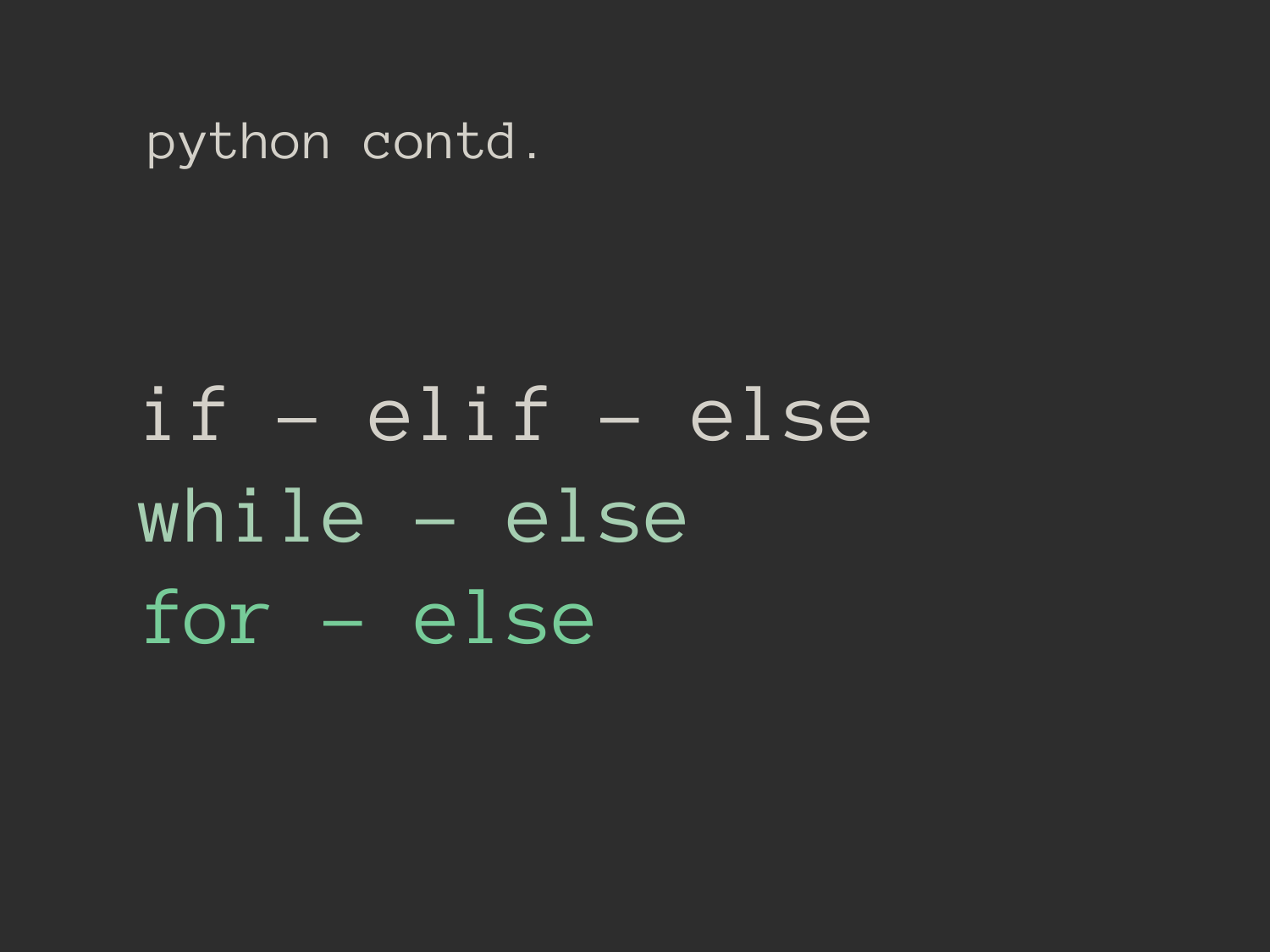

python contd.
if – elif - else
while - else
for - else